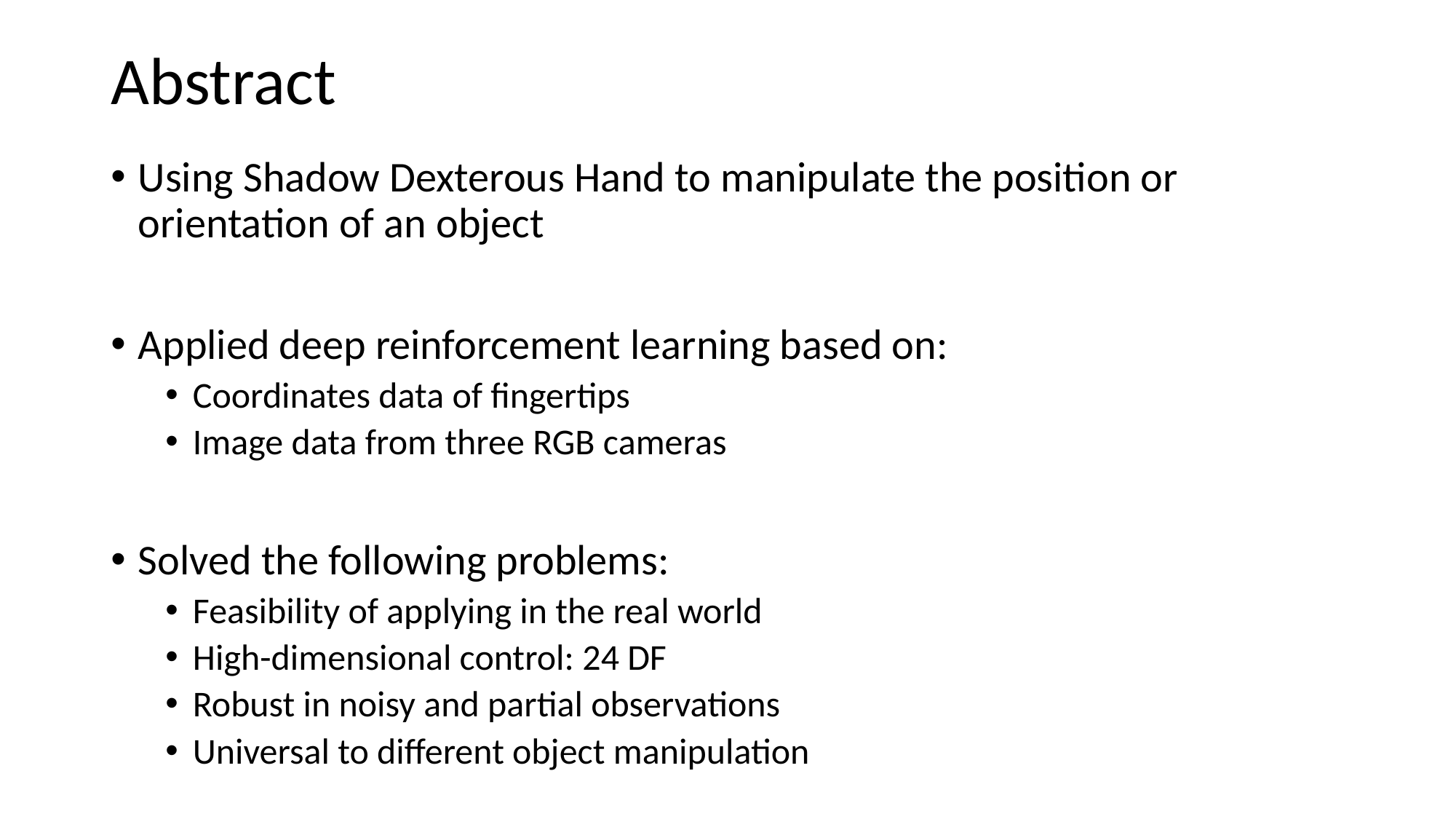

# Abstract
Using Shadow Dexterous Hand to manipulate the position or orientation of an object

Applied deep reinforcement learning based on:
Coordinates data of fingertips
Image data from three RGB cameras

Solved the following problems:
Feasibility of applying in the real world
High-dimensional control: 24 DF
Robust in noisy and partial observations
Universal to different object manipulation